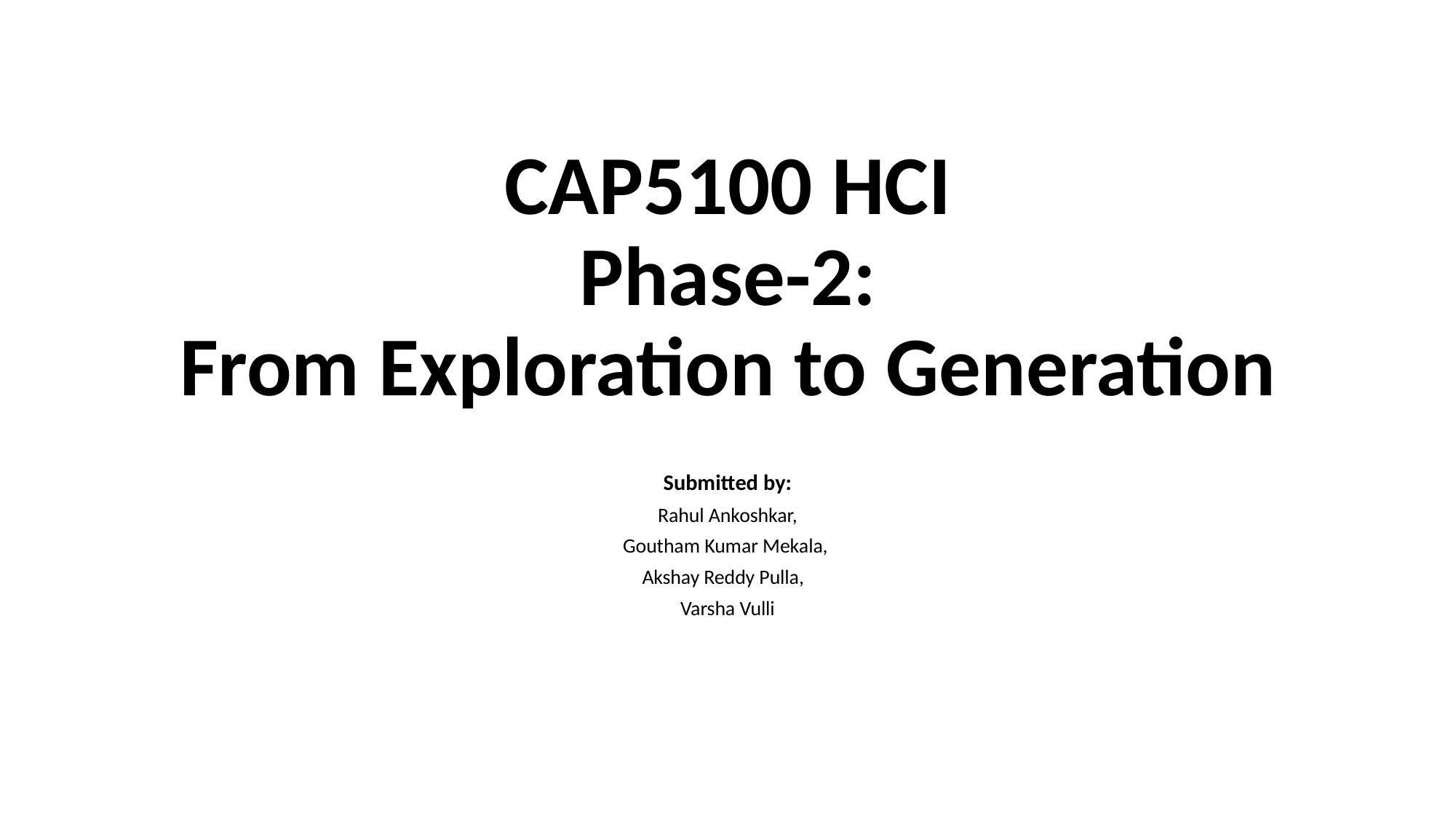

# CAP5100 HCI Phase-2: From Exploration to Generation

Submitted by:
Rahul Ankoshkar,
Goutham Kumar Mekala,
Akshay Reddy Pulla,
Varsha Vulli